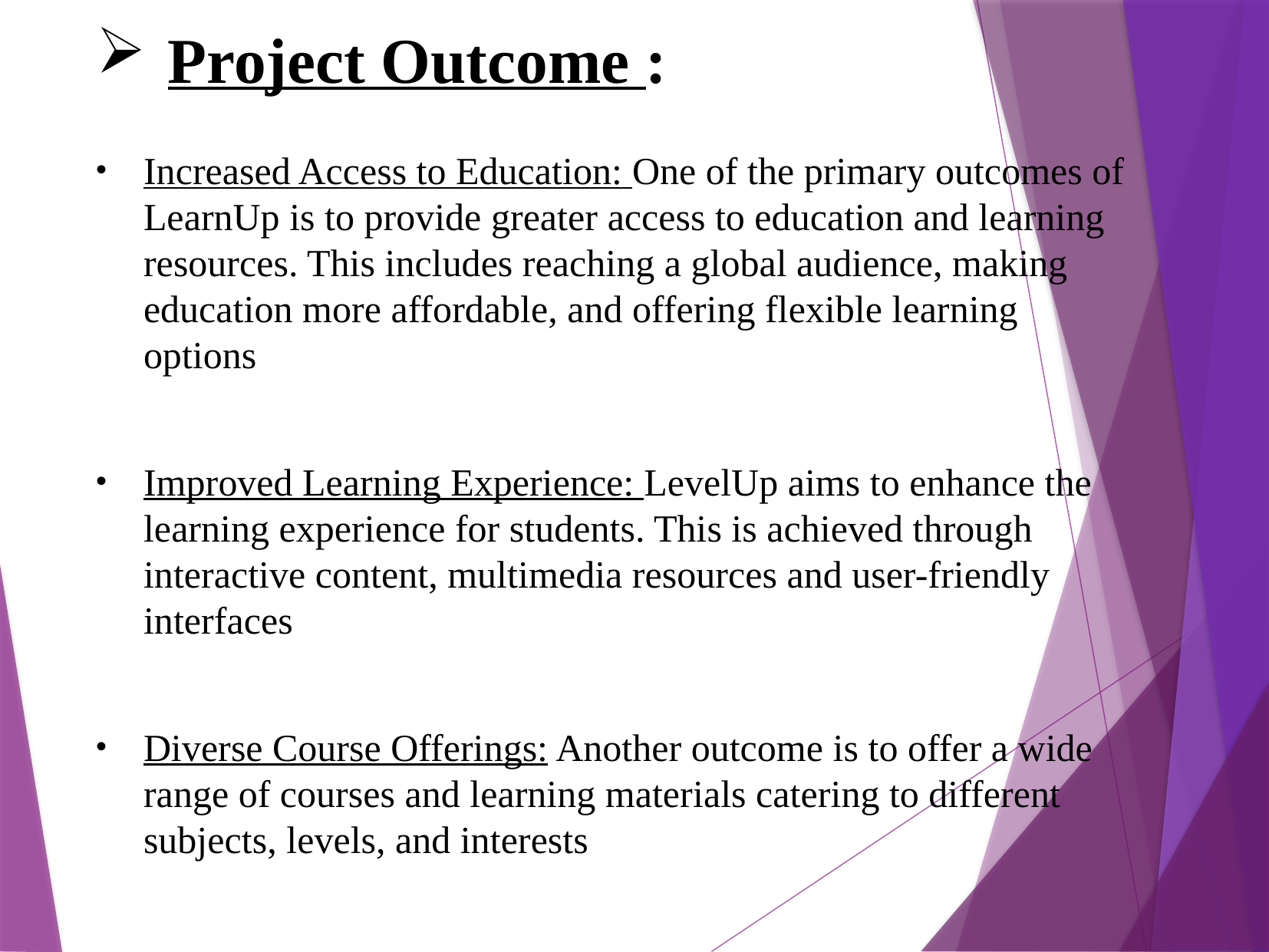

# Project Outcome :
Increased Access to Education: One of the primary outcomes of LearnUp is to provide greater access to education and learning resources. This includes reaching a global audience, making education more affordable, and offering flexible learning options

Improved Learning Experience: LevelUp aims to enhance the learning experience for students. This is achieved through interactive content, multimedia resources and user-friendly interfaces

Diverse Course Offerings: Another outcome is to offer a wide range of courses and learning materials catering to different subjects, levels, and interests